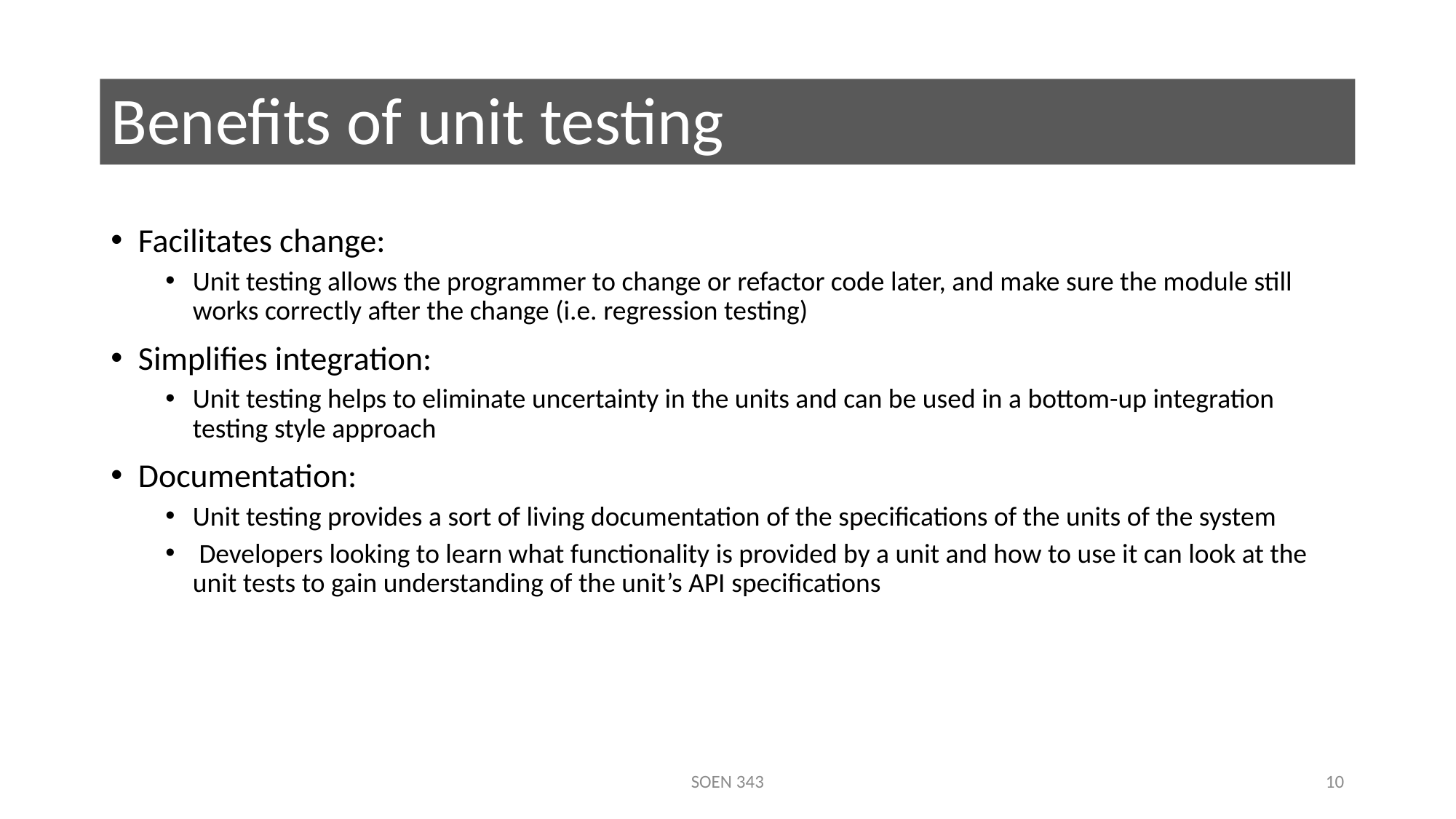

# Benefits of unit testing
Facilitates change:
Unit testing allows the programmer to change or refactor code later, and make sure the module still works correctly after the change (i.e. regression testing)
Simplifies integration:
Unit testing helps to eliminate uncertainty in the units and can be used in a bottom-up integration testing style approach
Documentation:
Unit testing provides a sort of living documentation of the specifications of the units of the system
 Developers looking to learn what functionality is provided by a unit and how to use it can look at the unit tests to gain understanding of the unit’s API specifications

SOEN 343
10